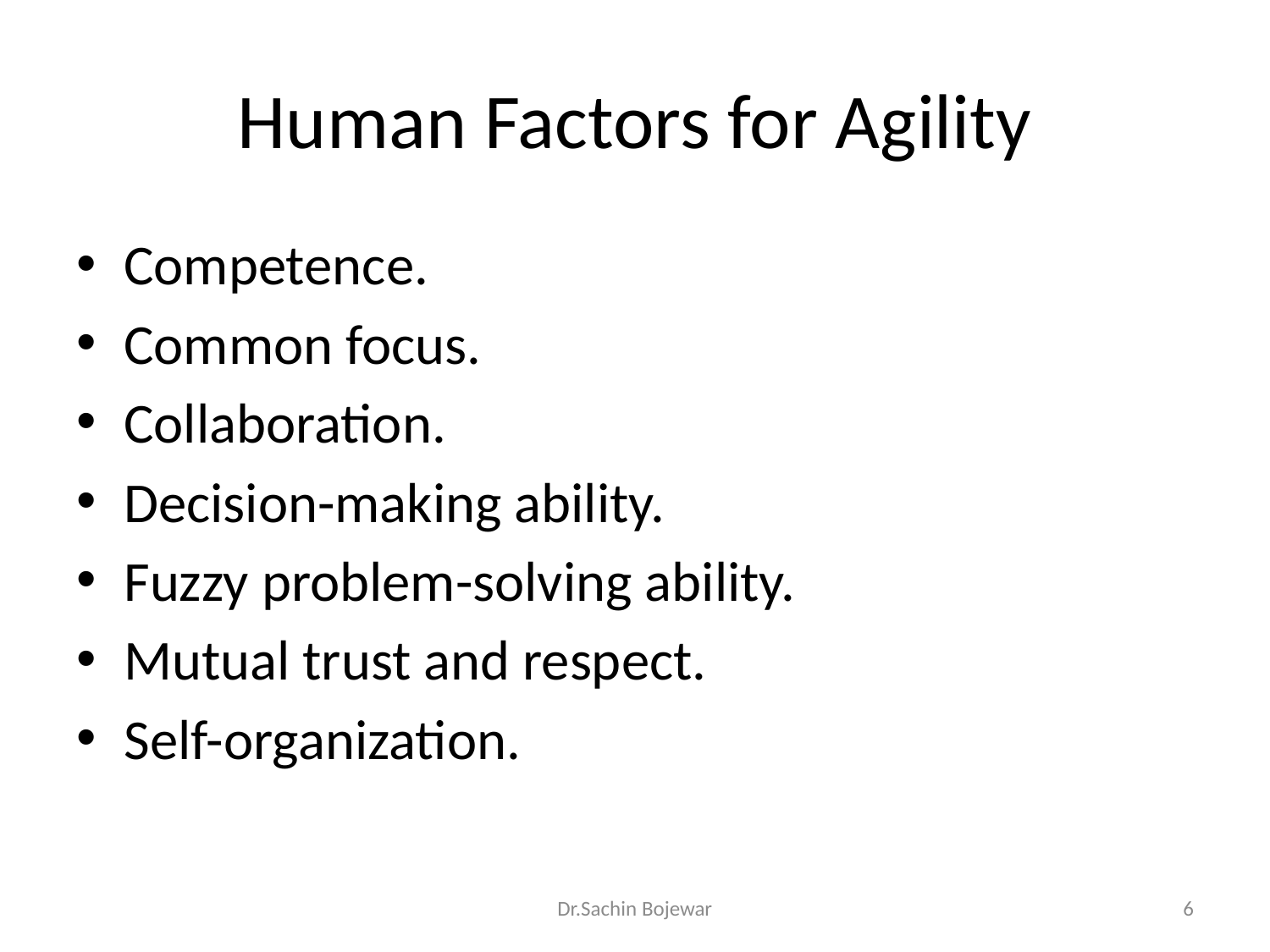

# Human Factors for Agility
Competence.
Common focus.
Collaboration.
Decision-making ability.
Fuzzy problem-solving ability.
Mutual trust and respect.
Self-organization.
Dr.Sachin Bojewar
6